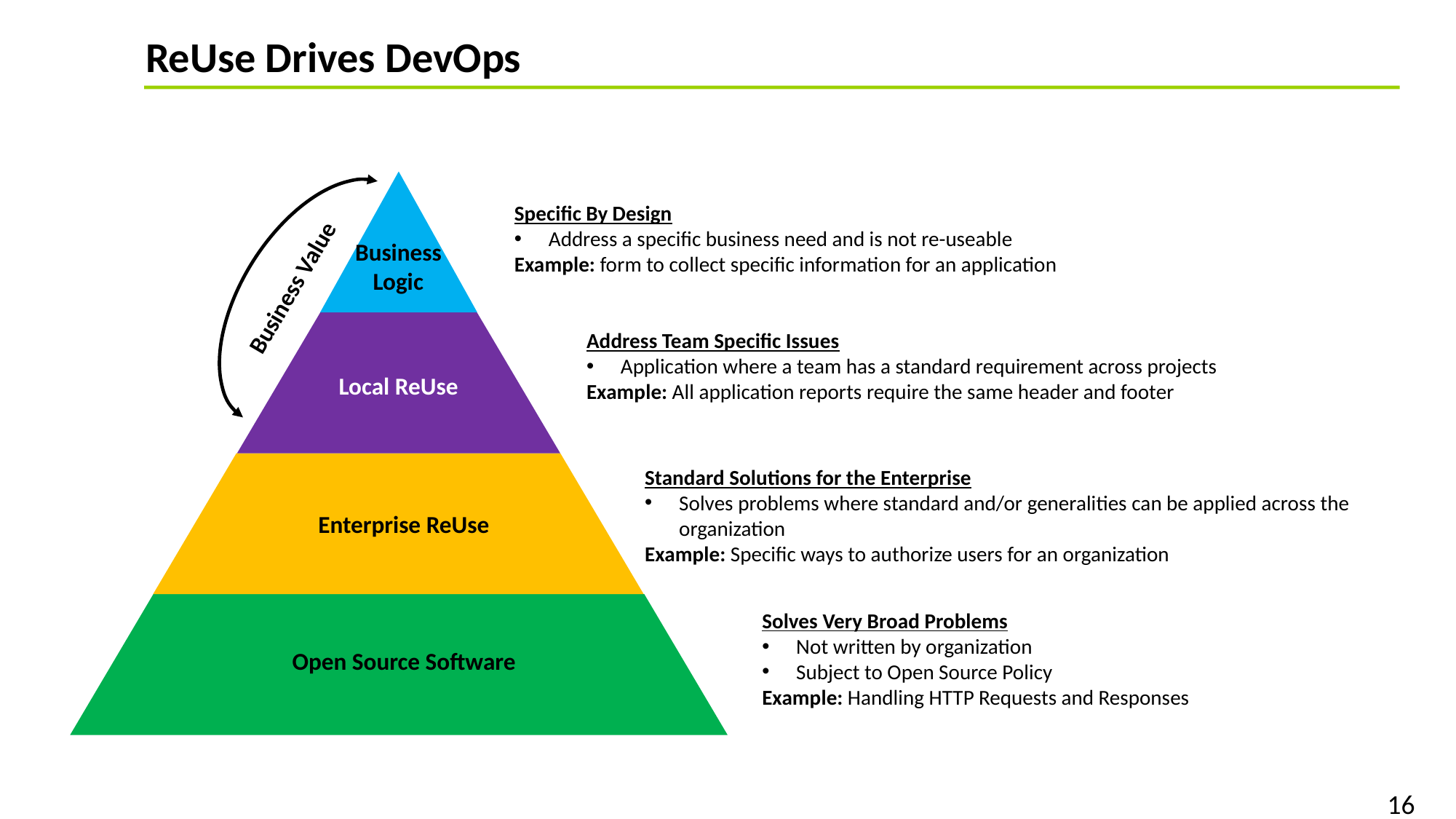

ReUse Drives DevOps

Specific By Design
Address a specific business need and is not re-useable
Example: form to collect specific information for an application
Business
Logic
Business Value

Address Team Specific Issues
Application where a team has a standard requirement across projects
Example: All application reports require the same header and footer
Local ReUse

Standard Solutions for the Enterprise
Solves problems where standard and/or generalities can be applied across the organization
Example: Specific ways to authorize users for an organization
Enterprise ReUse

Solves Very Broad Problems
Not written by organization
Subject to Open Source Policy
Example: Handling HTTP Requests and Responses
Open Source Software